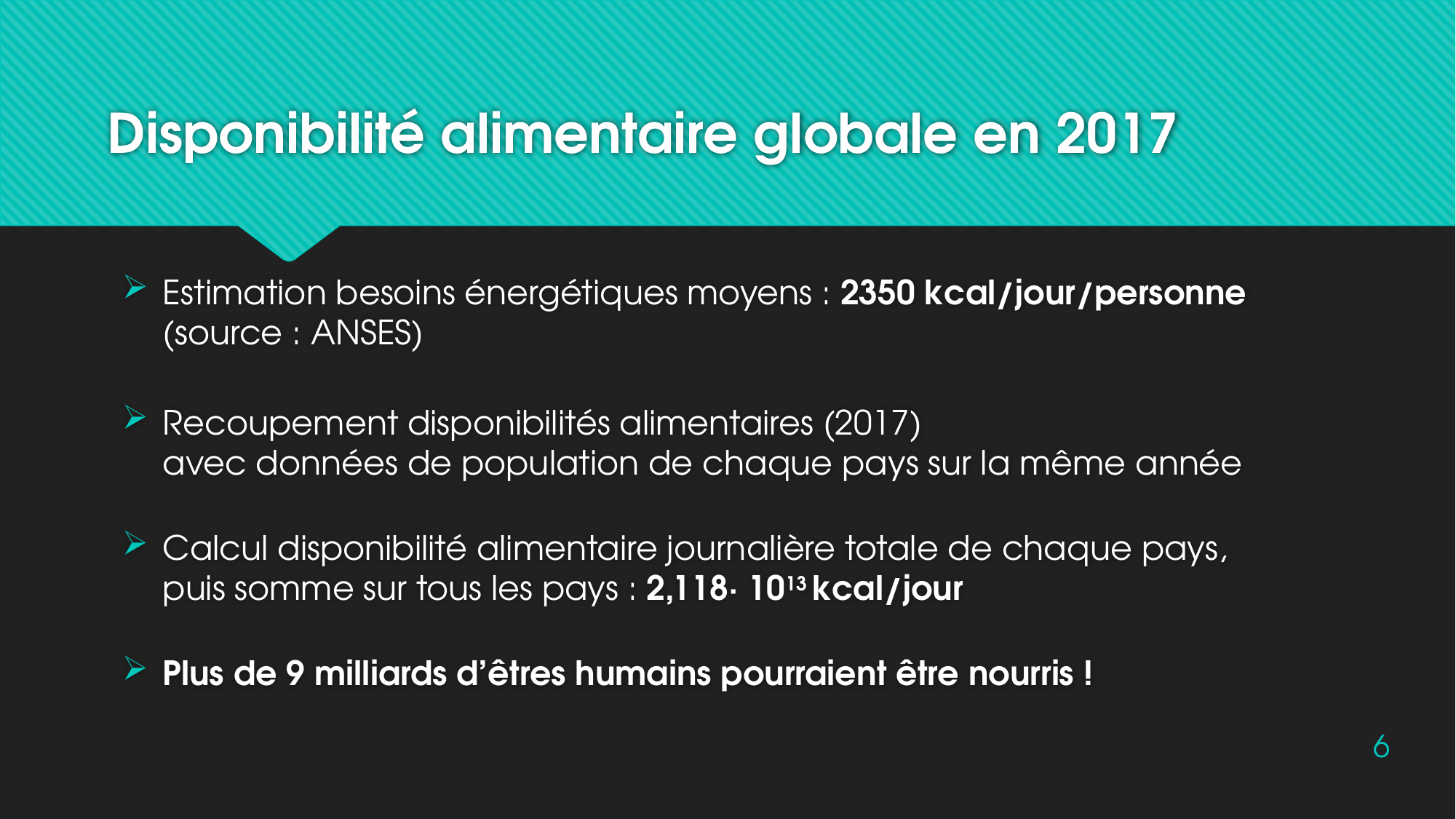

# Disponibilité alimentaire globale en 2017
Estimation besoins énergétiques moyens : 2350 kcal/jour/personne
(source : ANSES)

Recoupement disponibilités alimentaires (2017)
avec données de population de chaque pays sur la même année
Calcul disponibilité alimentaire journalière totale de chaque pays,
puis somme sur tous les pays : 2,118· 1013 kcal/jour
Plus de 9 milliards d’êtres humains pourraient être nourris !
6